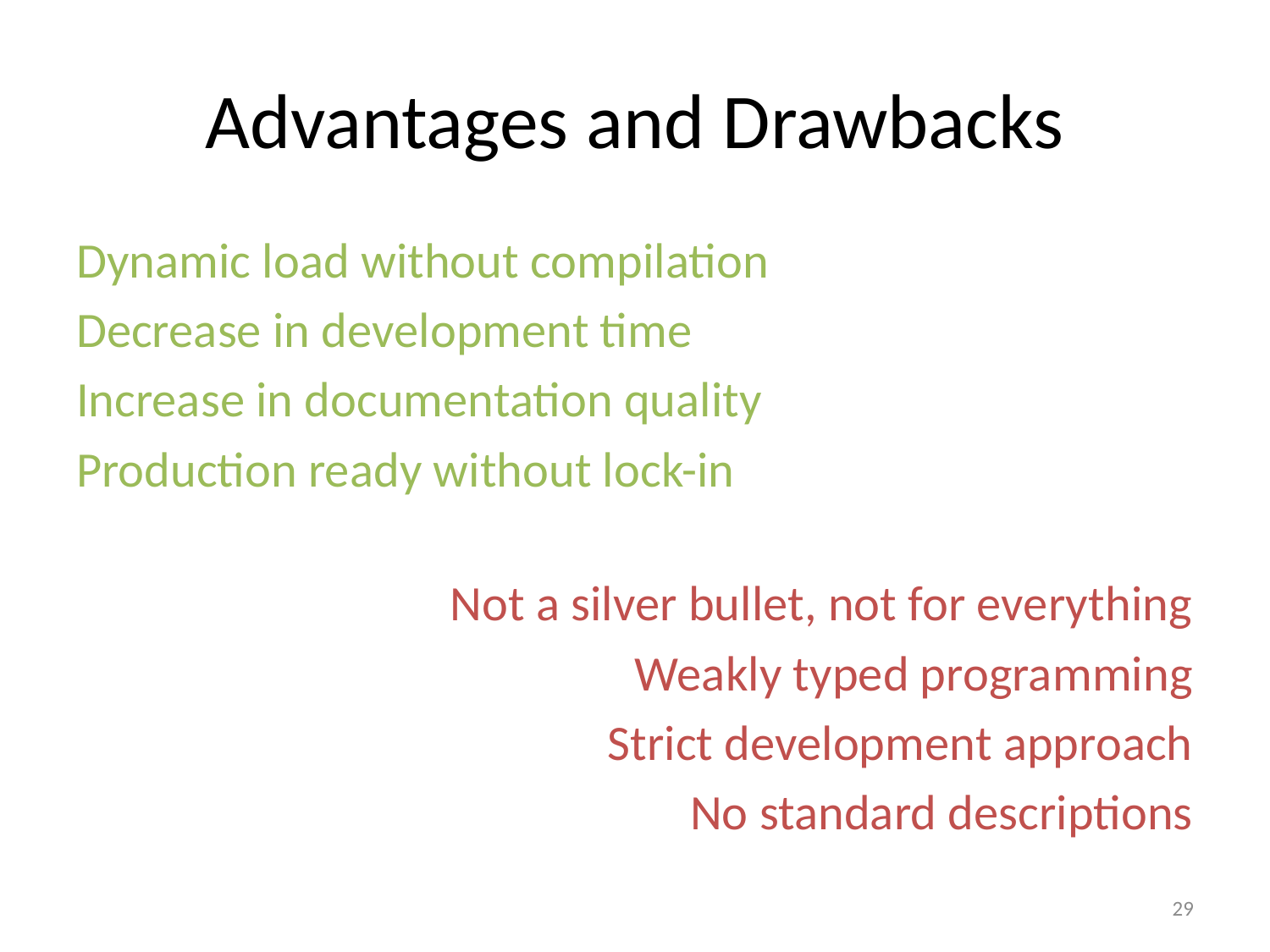

# Advantages and Drawbacks
Dynamic load without compilation
Decrease in development time
Increase in documentation quality
Production ready without lock-in

Not a silver bullet, not for everything
Weakly typed programming
Strict development approach
No standard descriptions
29